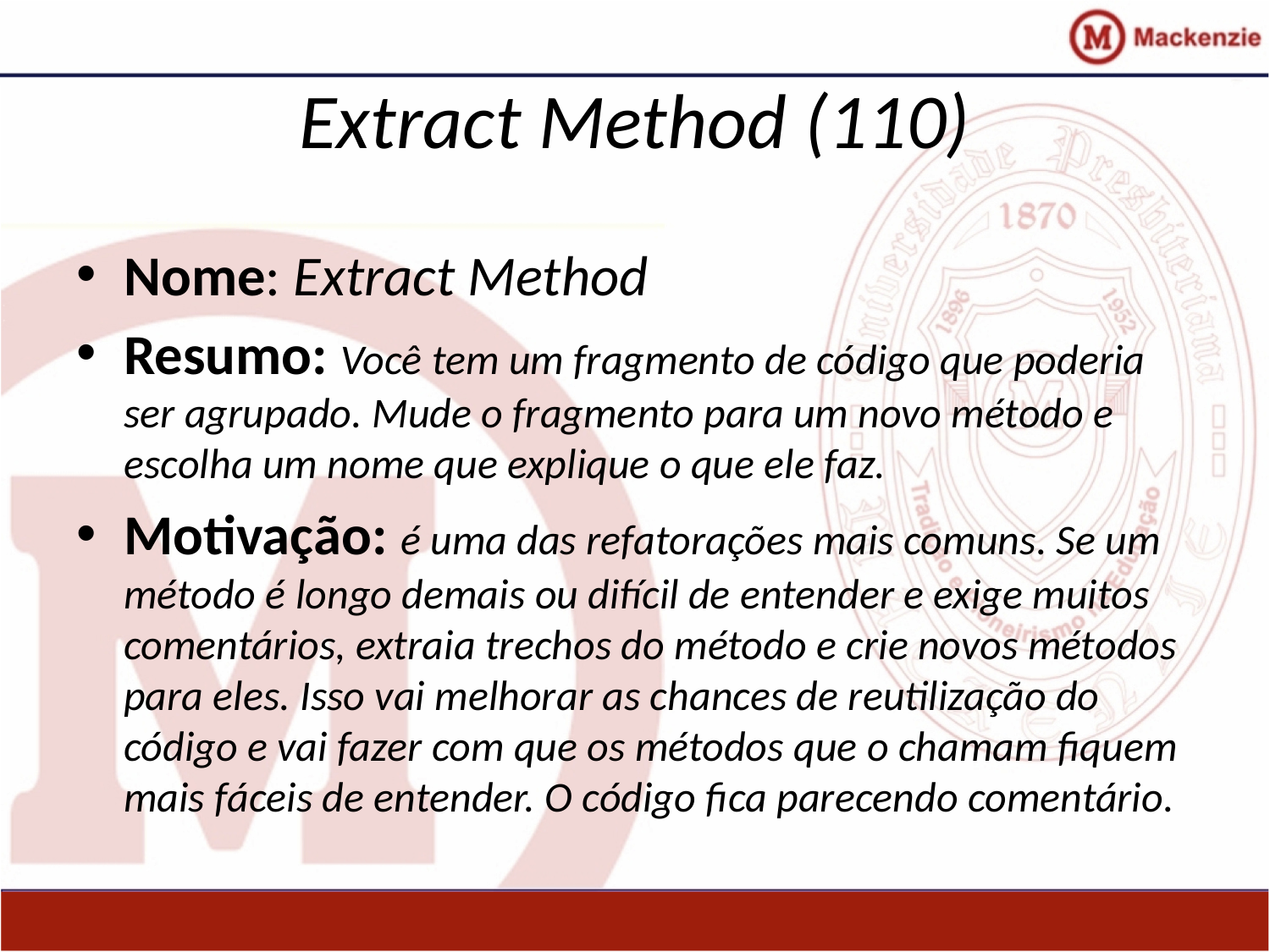

# Extract Method (110)
Nome: Extract Method
Resumo: Você tem um fragmento de código que poderia ser agrupado. Mude o fragmento para um novo método e escolha um nome que explique o que ele faz.
Motivação: é uma das refatorações mais comuns. Se um método é longo demais ou difícil de entender e exige muitos comentários, extraia trechos do método e crie novos métodos para eles. Isso vai melhorar as chances de reutilização do código e vai fazer com que os métodos que o chamam fiquem mais fáceis de entender. O código fica parecendo comentário.